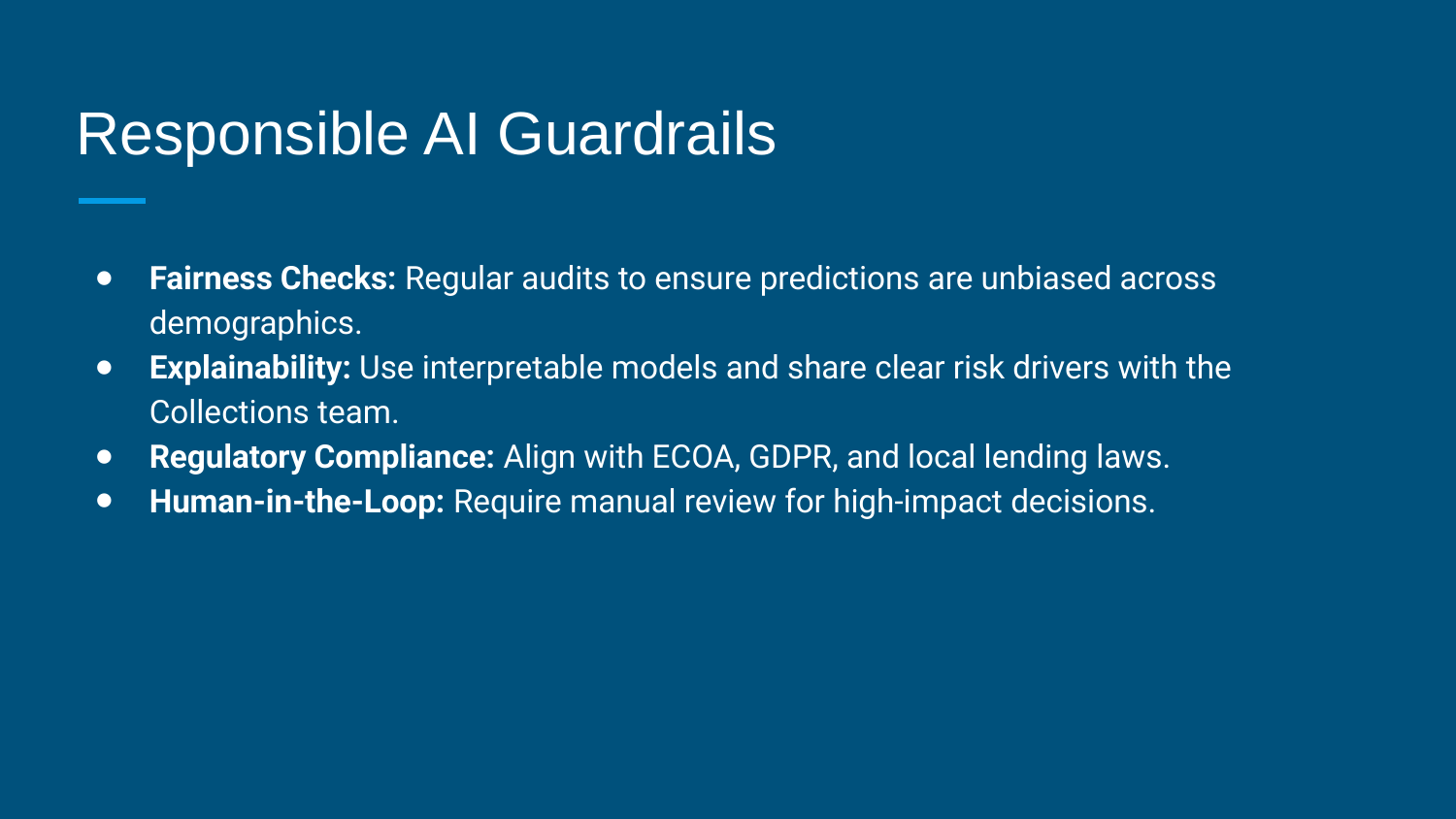

# Responsible AI Guardrails
Fairness Checks: Regular audits to ensure predictions are unbiased across demographics.
Explainability: Use interpretable models and share clear risk drivers with the Collections team.
Regulatory Compliance: Align with ECOA, GDPR, and local lending laws.
Human-in-the-Loop: Require manual review for high-impact decisions.